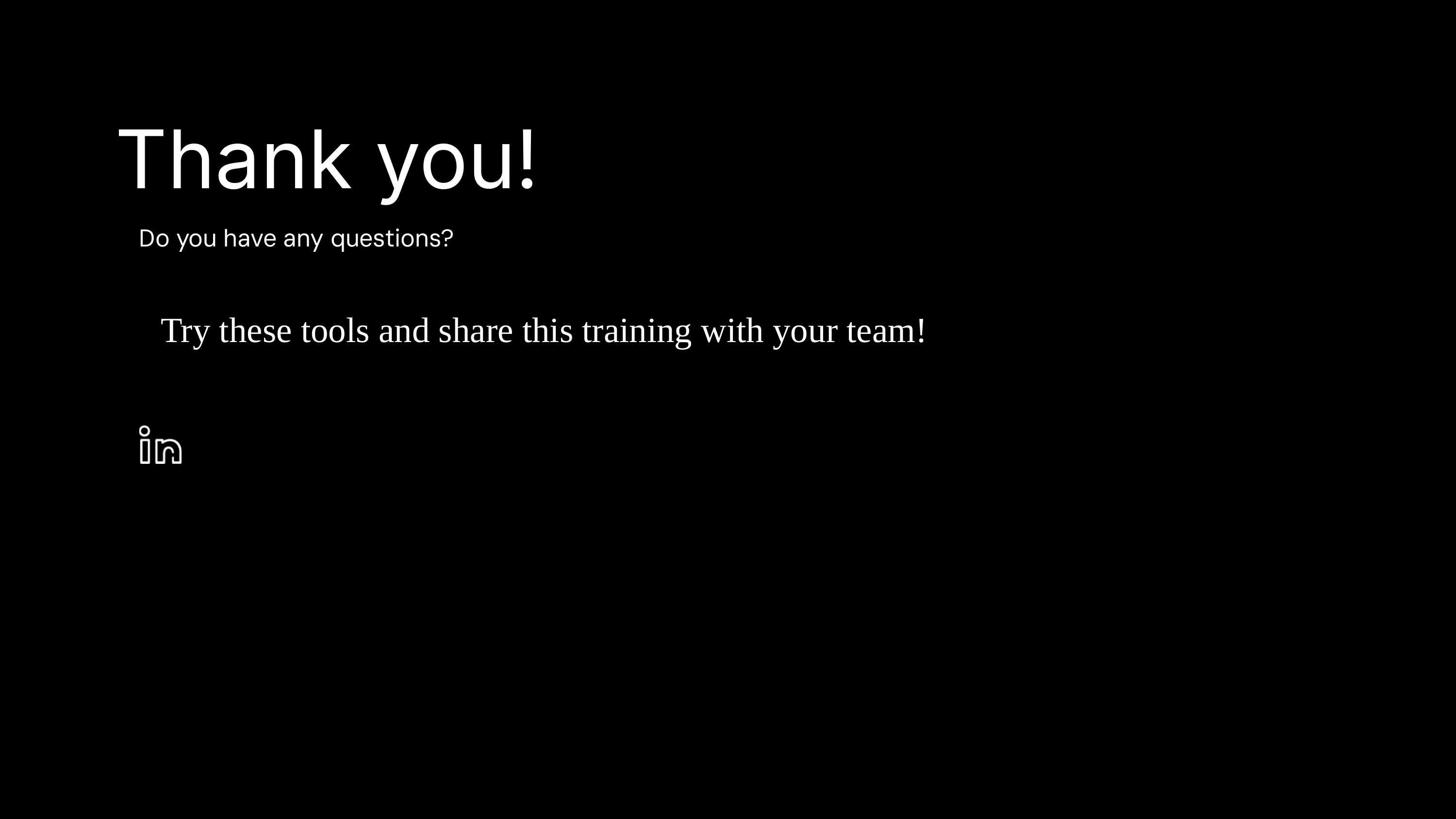

Thank you!
Do you have any questions?
Try these tools and share this training with your team!